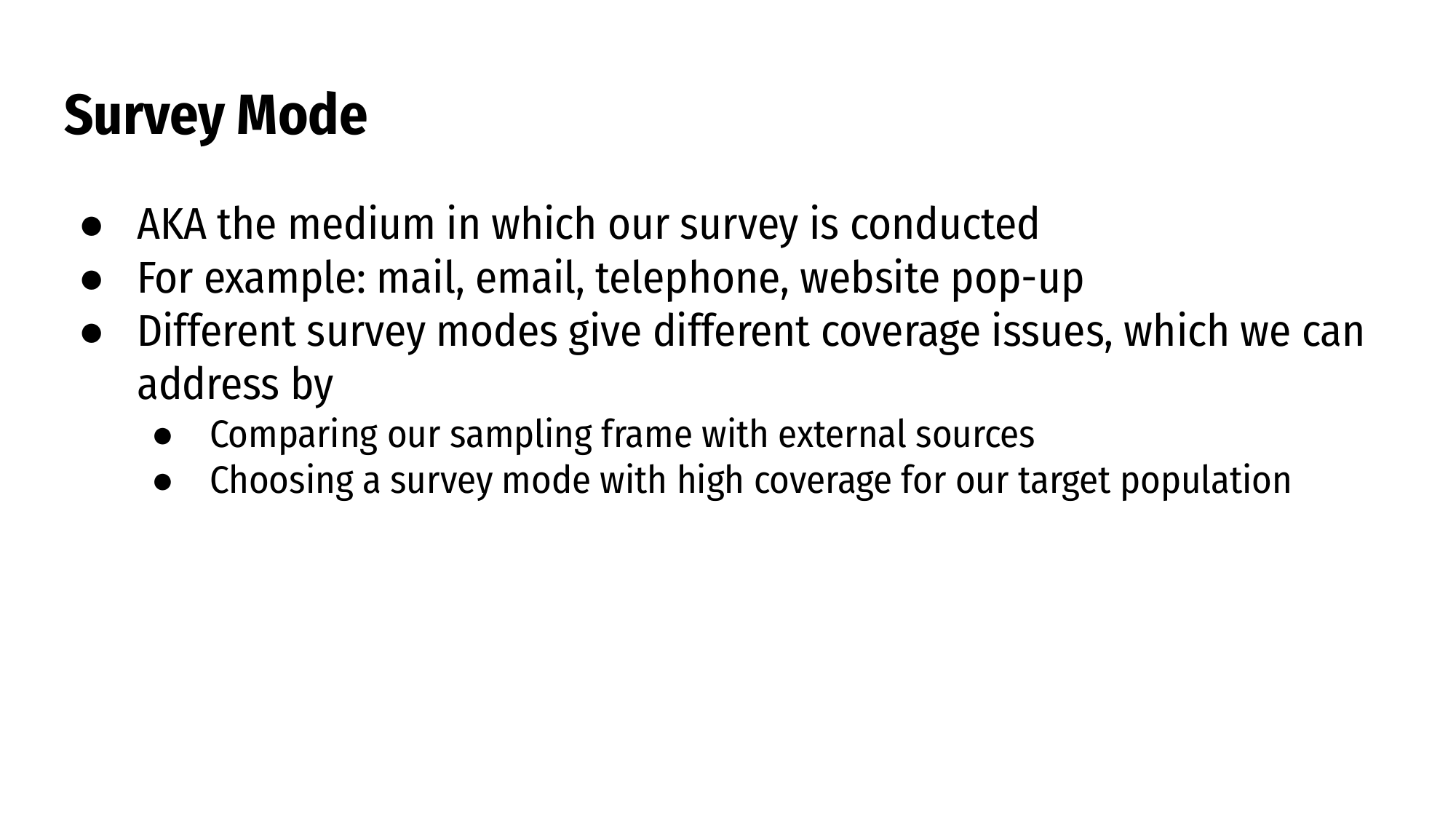

# Survey Mode
AKA the medium in which our survey is conducted
For example: mail, email, telephone, website pop-up
Different survey modes give different coverage issues, which we can address by
Comparing our sampling frame with external sources
Choosing a survey mode with high coverage for our target population